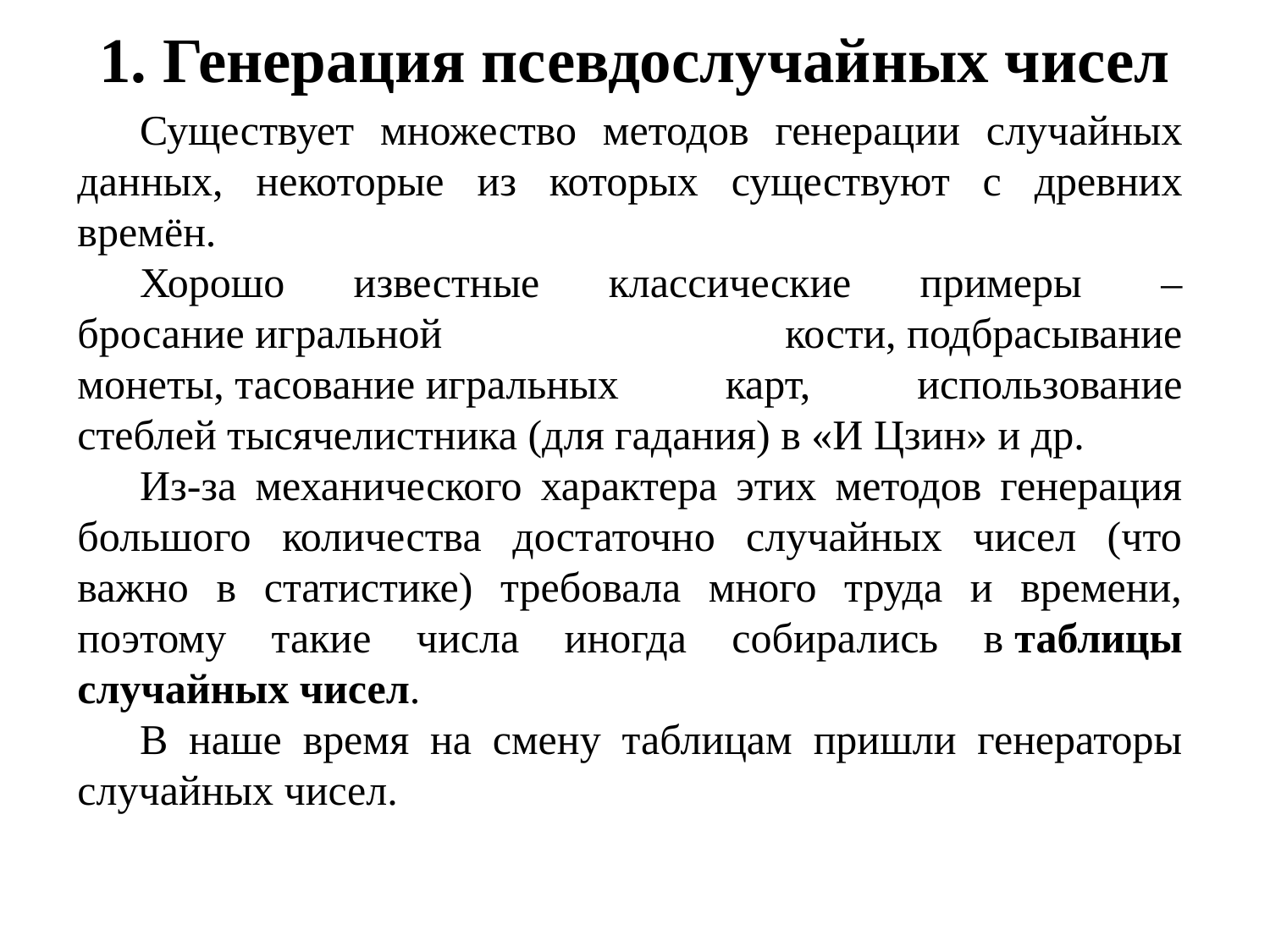

# 1. Генерация псевдослучайных чисел
Существует множество методов генерации случайных данных, некоторые из которых существуют с древних времён.
Хорошо известные классические примеры  – бросание игральной кости, подбрасывание монеты, тасование игральных карт, использование стеблей тысячелистника (для гадания) в «И Цзин» и др.
Из-за механического характера этих методов генерация большого количества достаточно случайных чисел (что важно в статистике) требовала много труда и времени, поэтому такие числа иногда собирались в таблицы случайных чисел.
В наше время на смену таблицам пришли генераторы случайных чисел.